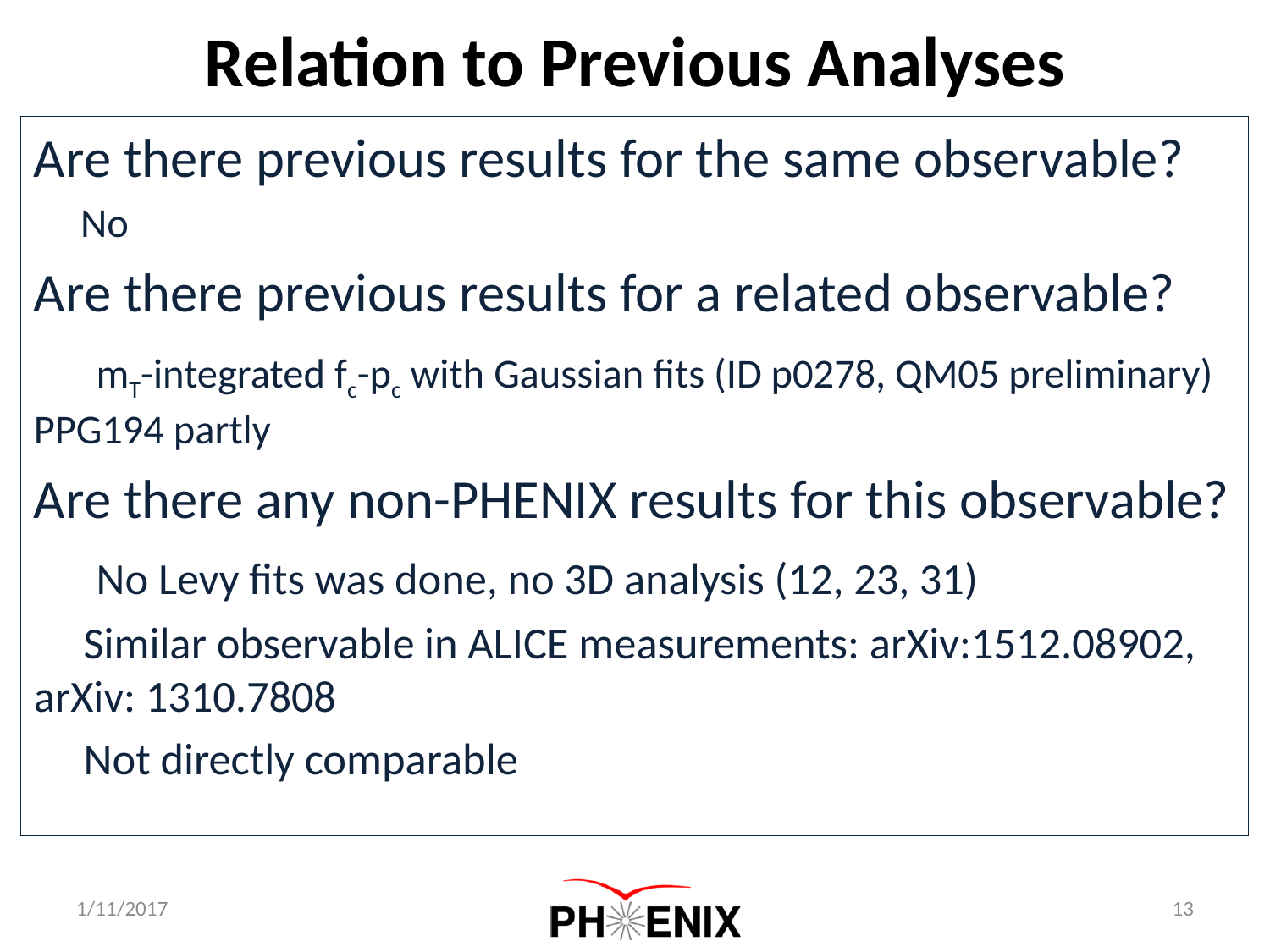

Relation to Previous Analyses
Are there previous results for the same observable?
     No
Are there previous results for a related observable?
     mT-integrated fc-pc with Gaussian fits (ID p0278, QM05 preliminary) PPG194 partly
Are there any non-PHENIX results for this observable?
     No Levy fits was done, no 3D analysis (12, 23, 31)
     Similar observable in ALICE measurements: arXiv:1512.08902, arXiv: 1310.7808
     Not directly comparable
1/11/2017
13